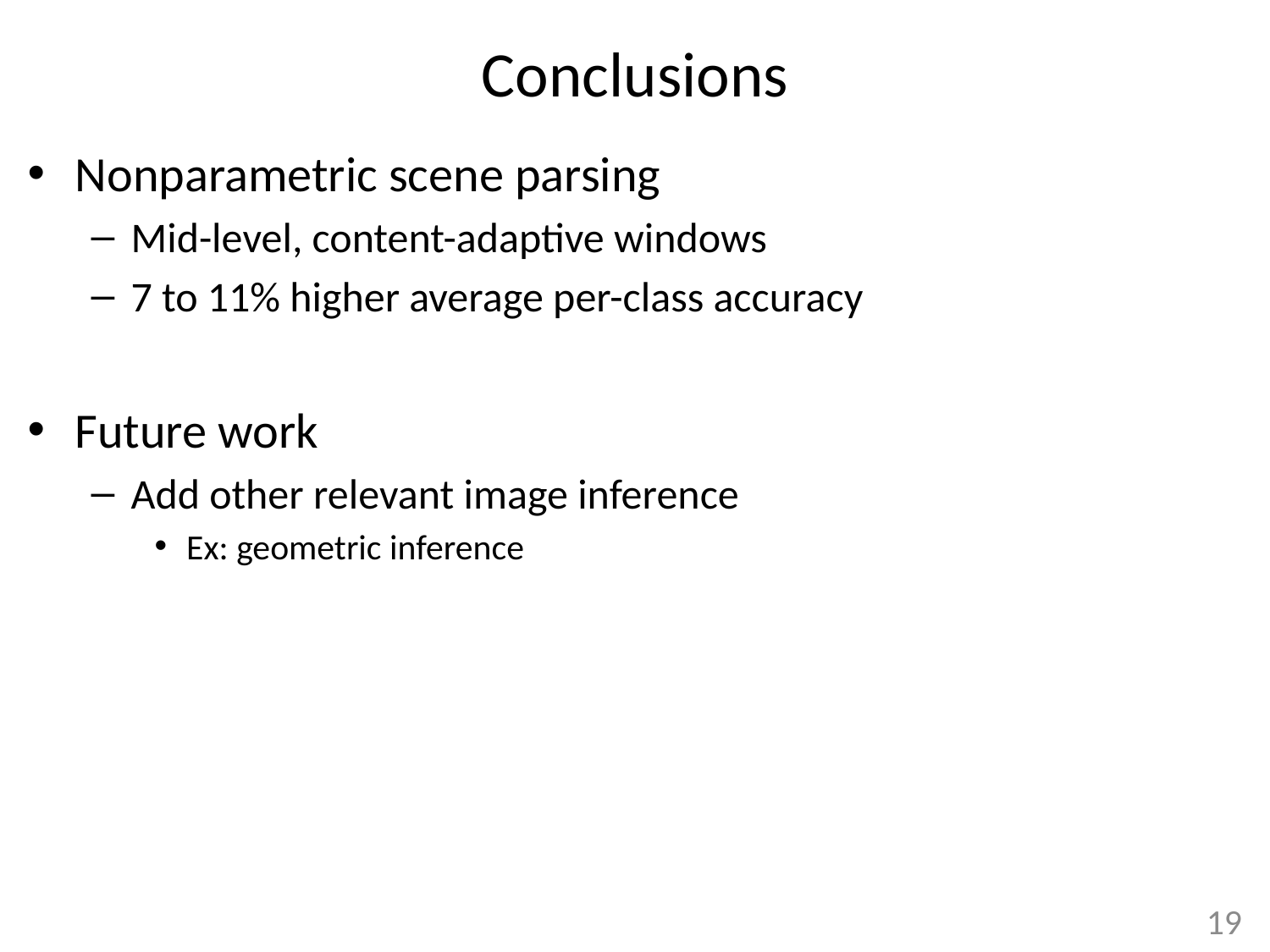

# Conclusions
Nonparametric scene parsing
Mid-level, content-adaptive windows
7 to 11% higher average per-class accuracy

Future work
Add other relevant image inference
Ex: geometric inference
19